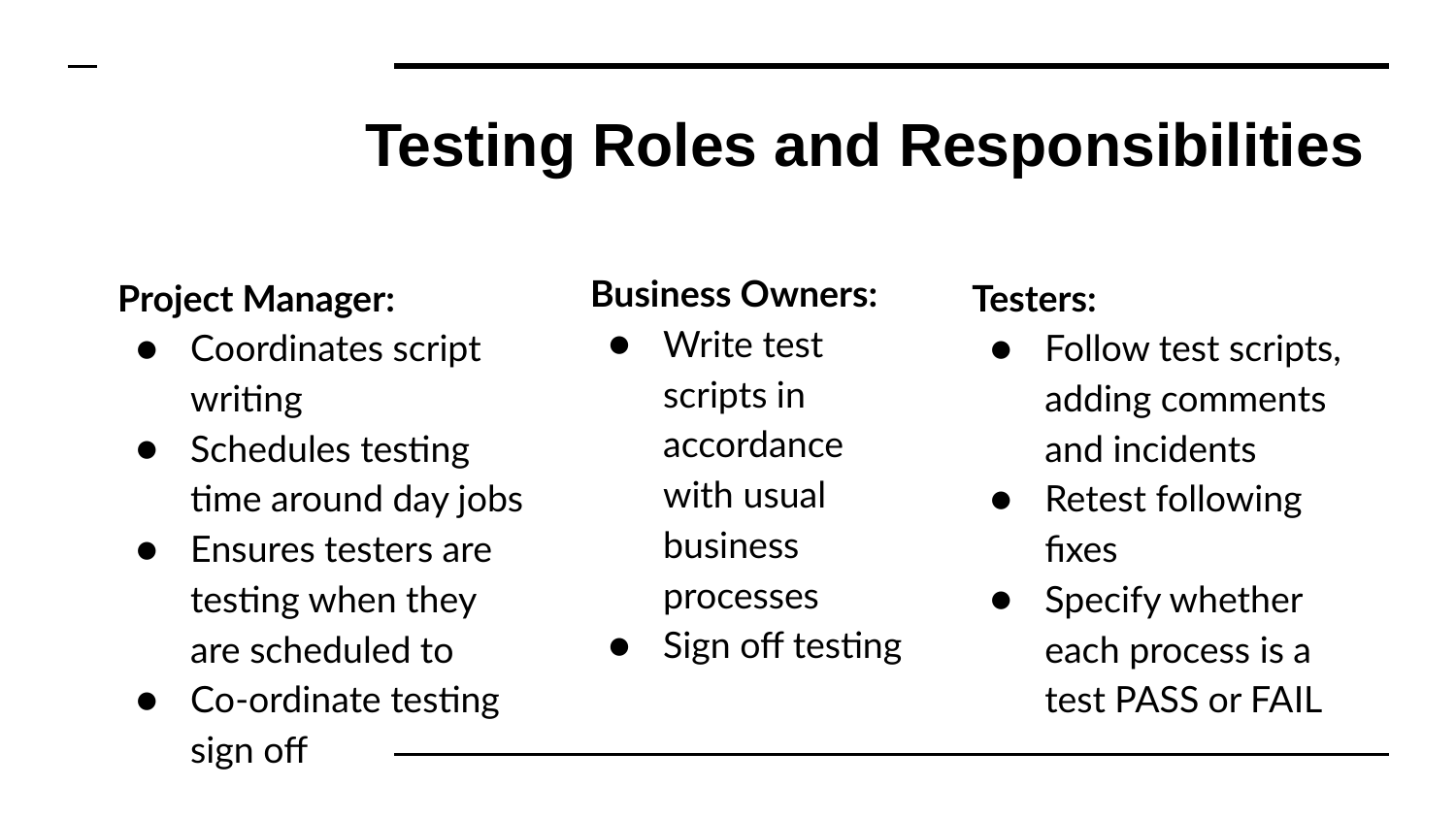

# Testing Roles and Responsibilities
Business Owners:
Write test scripts in accordance with usual business processes
Sign off testing

Project Manager:
Coordinates script writing
Schedules testing time around day jobs
Ensures testers are testing when they are scheduled to
Co-ordinate testing sign off

Testers:
Follow test scripts, adding comments and incidents
Retest following fixes
Specify whether each process is a test PASS or FAIL